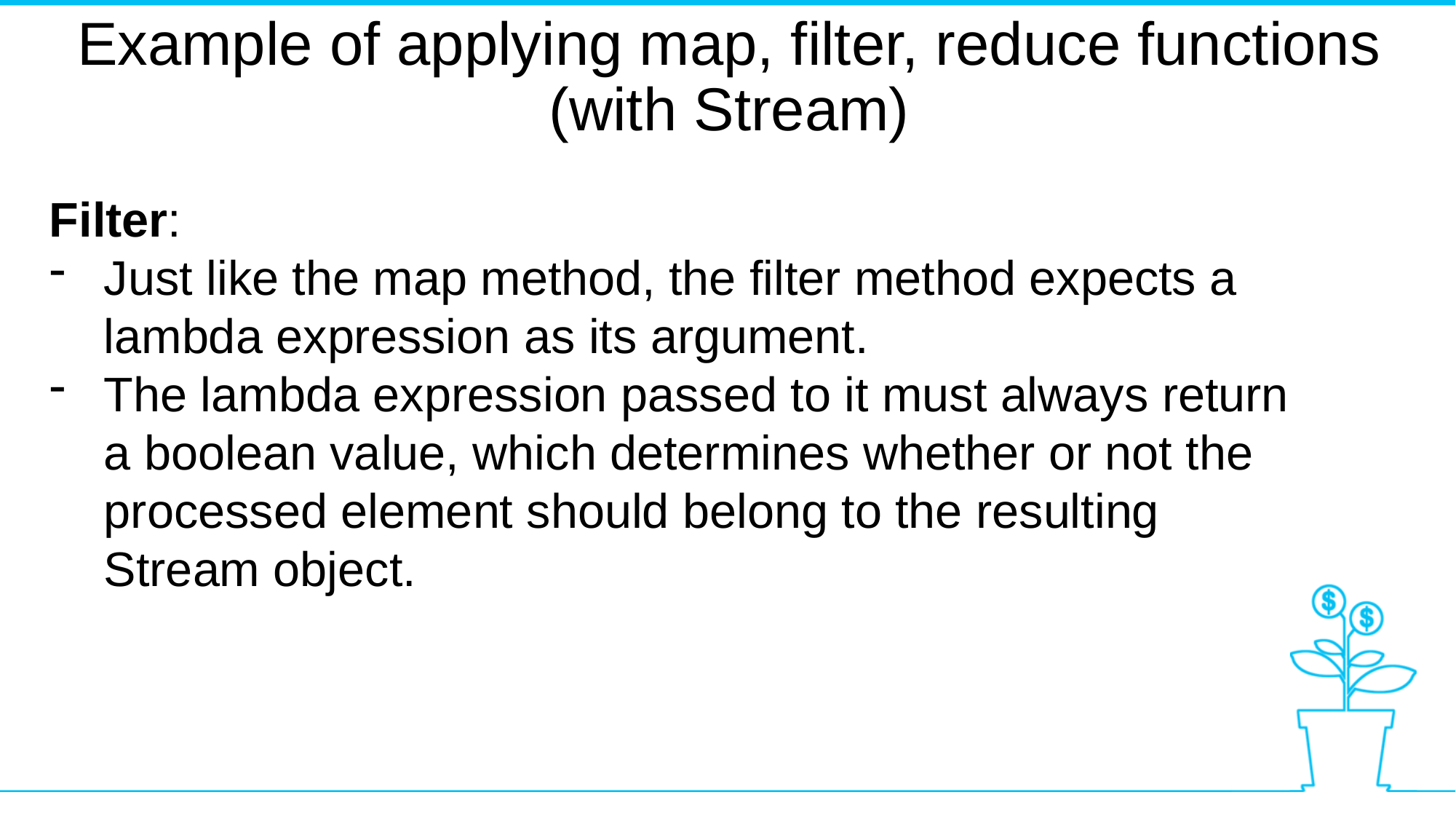

Example of applying map, filter, reduce functions (with Stream)
Filter:
Just like the map method, the filter method expects a lambda expression as its argument.
The lambda expression passed to it must always return a boolean value, which determines whether or not the processed element should belong to the resulting Stream object.